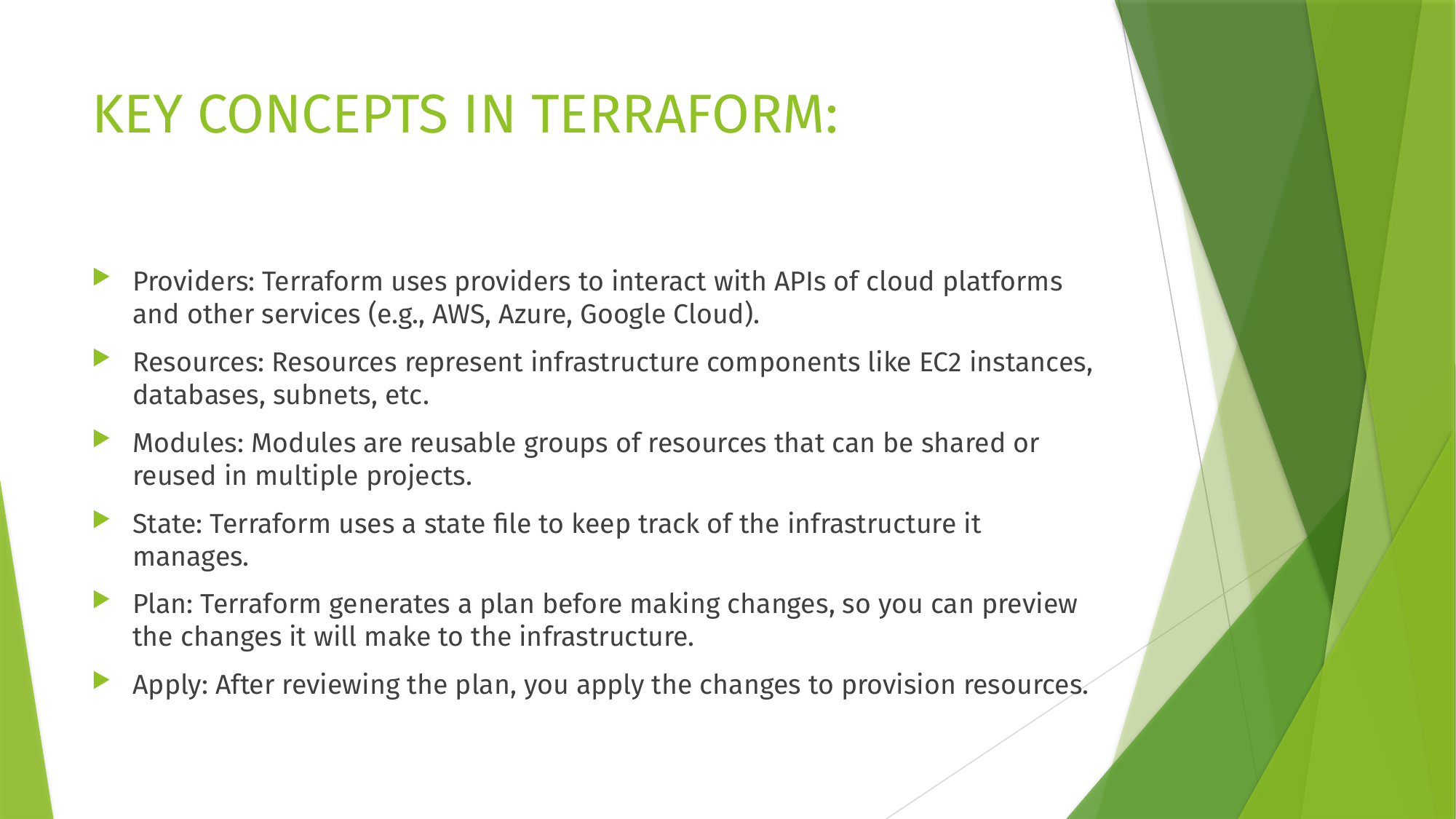

# KEY CONCEPTS IN TERRAFORM:
Providers: Terraform uses providers to interact with APIs of cloud platforms and other services (e.g., AWS, Azure, Google Cloud).
Resources: Resources represent infrastructure components like EC2 instances, databases, subnets, etc.
Modules: Modules are reusable groups of resources that can be shared or reused in multiple projects.
State: Terraform uses a state file to keep track of the infrastructure it manages.
Plan: Terraform generates a plan before making changes, so you can preview the changes it will make to the infrastructure.
Apply: After reviewing the plan, you apply the changes to provision resources.